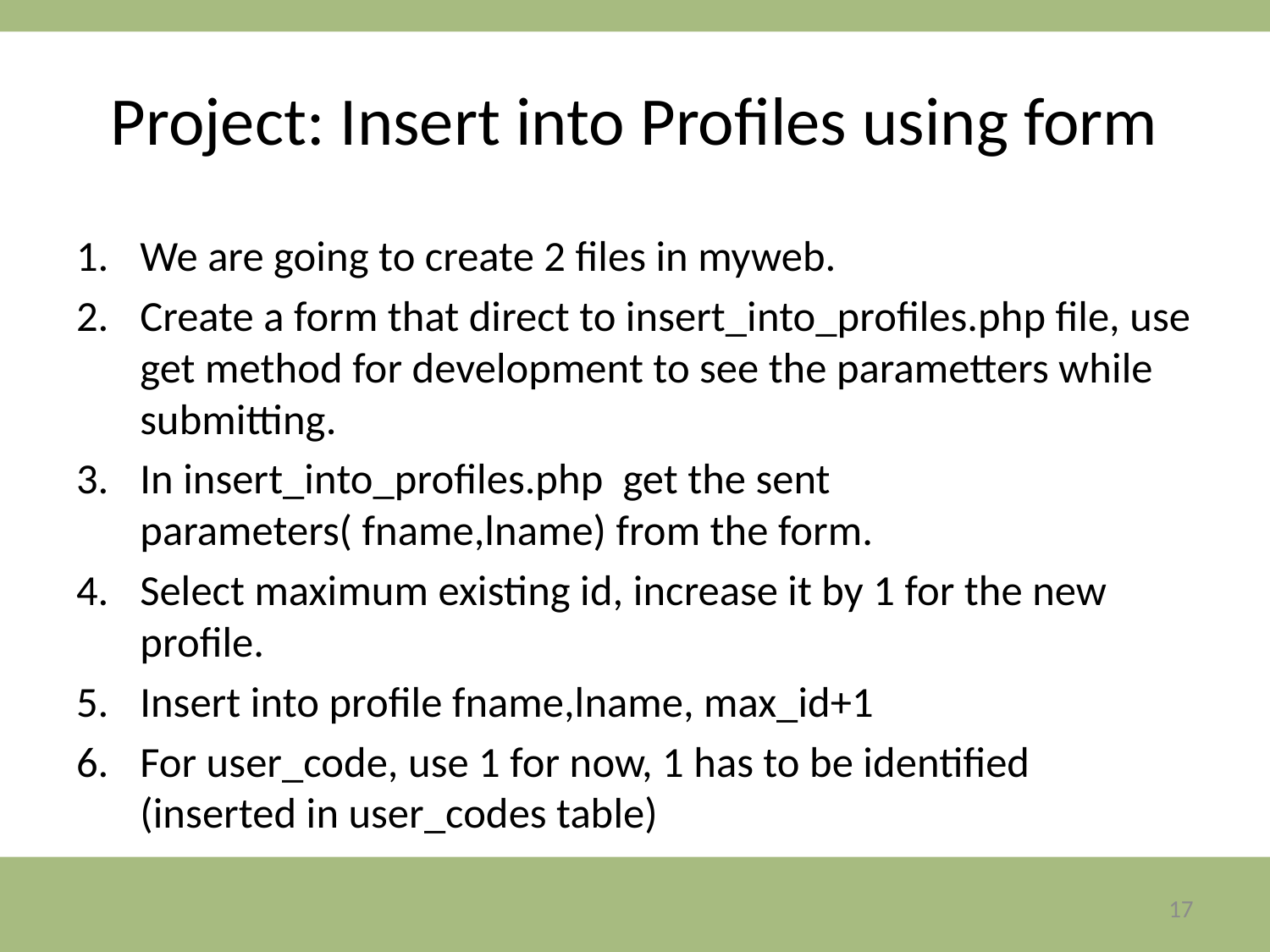

# Project: Insert into Profiles using form
We are going to create 2 files in myweb.
Create a form that direct to insert_into_profiles.php file, use get method for development to see the parametters while submitting.
In insert_into_profiles.php  get the sent parameters( fname,lname) from the form.
Select maximum existing id, increase it by 1 for the new profile.
Insert into profile fname,lname, max_id+1
For user_code, use 1 for now, 1 has to be identified (inserted in user_codes table)
17